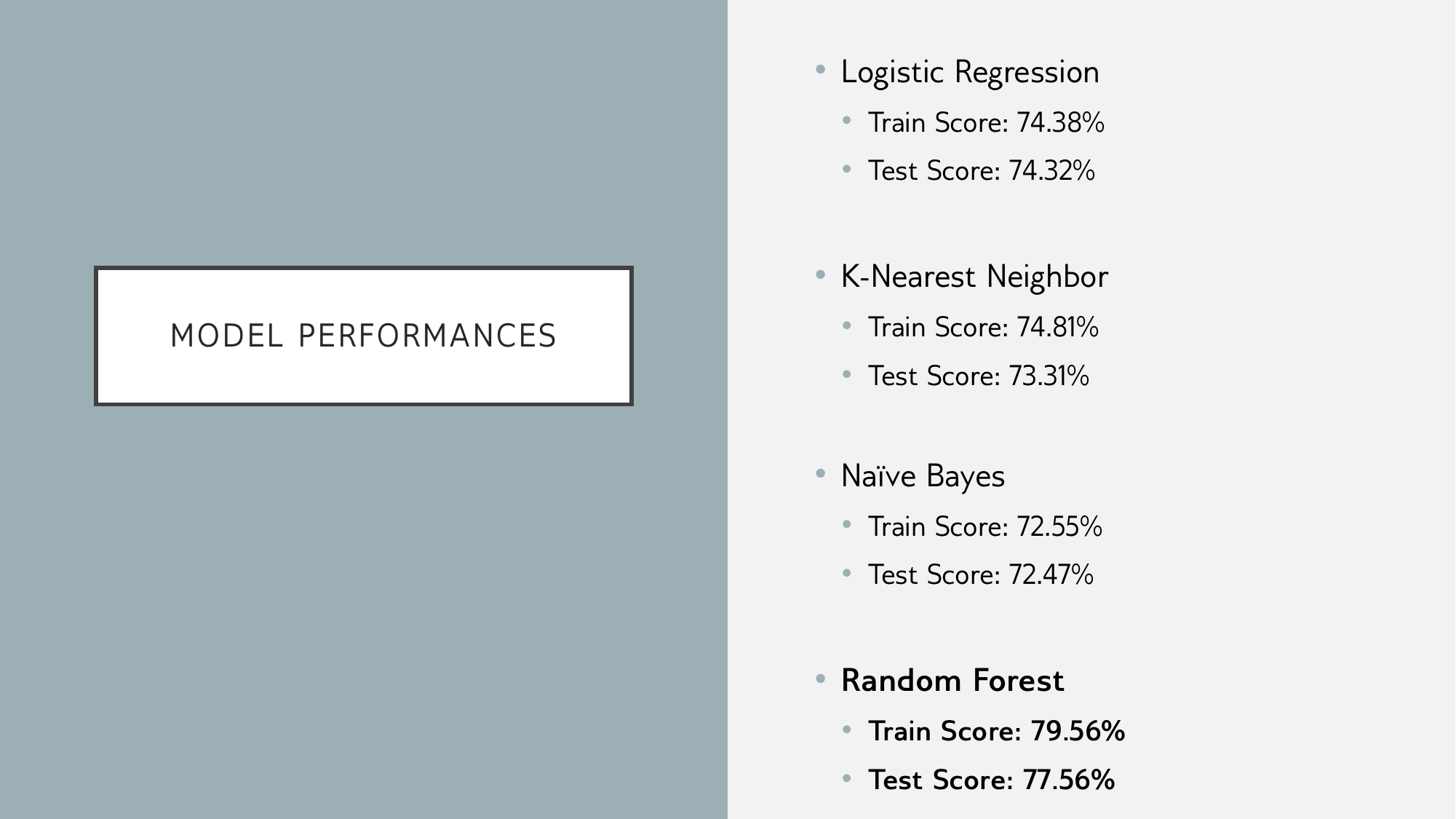

Logistic Regression
Train Score: 74.38%
Test Score: 74.32%

K-Nearest Neighbor
Train Score: 74.81%
Test Score: 73.31%

Naïve Bayes
Train Score: 72.55%
Test Score: 72.47%

Random Forest
Train Score: 79.56%
Test Score: 77.56%

# Model Performances